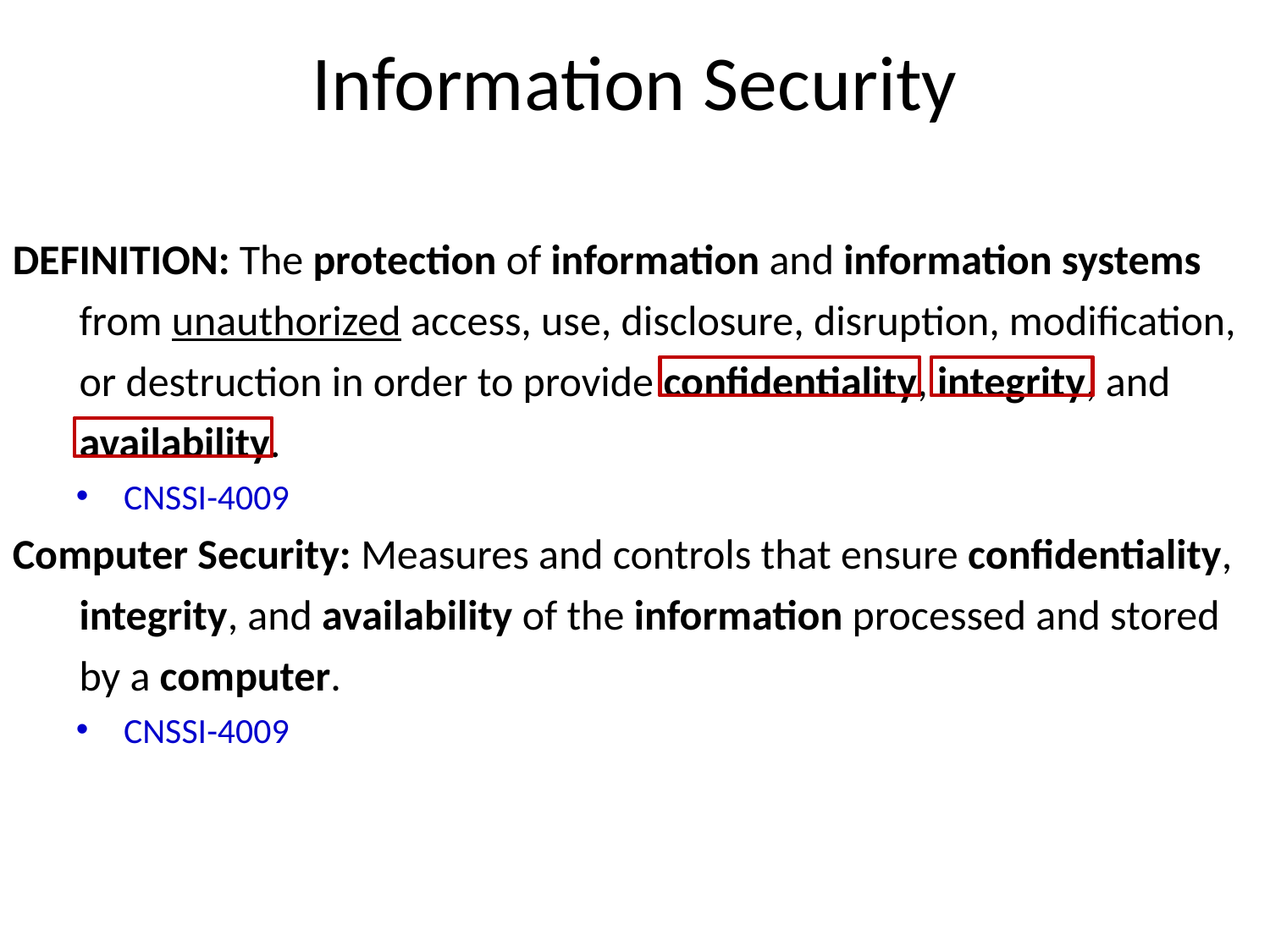

# Information Security
DEFINITION: The protection of information and information systems
       from unauthorized access, use, disclosure, disruption, modification,
       or destruction in order to provide confidentiality, integrity, and
       availability.
CNSSI-4009
Computer Security: Measures and controls that ensure confidentiality,
       integrity, and availability of the information processed and stored
       by a computer.
CNSSI-4009